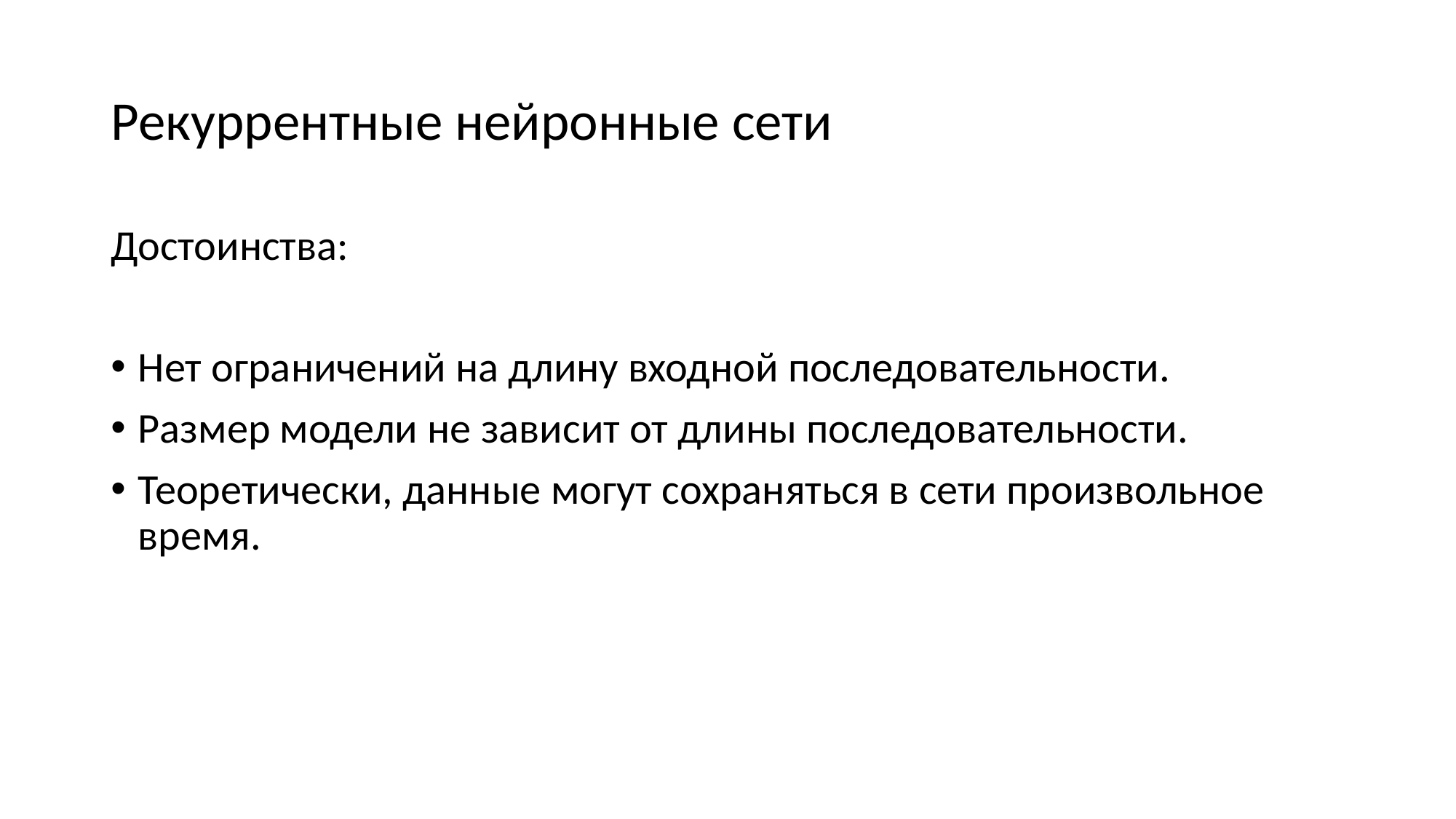

# Рекуррентные нейронные сети
Достоинства:

Нет ограничений на длину входной последовательности.
Размер модели не зависит от длины последовательности.
Теоретически, данные могут сохраняться в сети произвольное время.